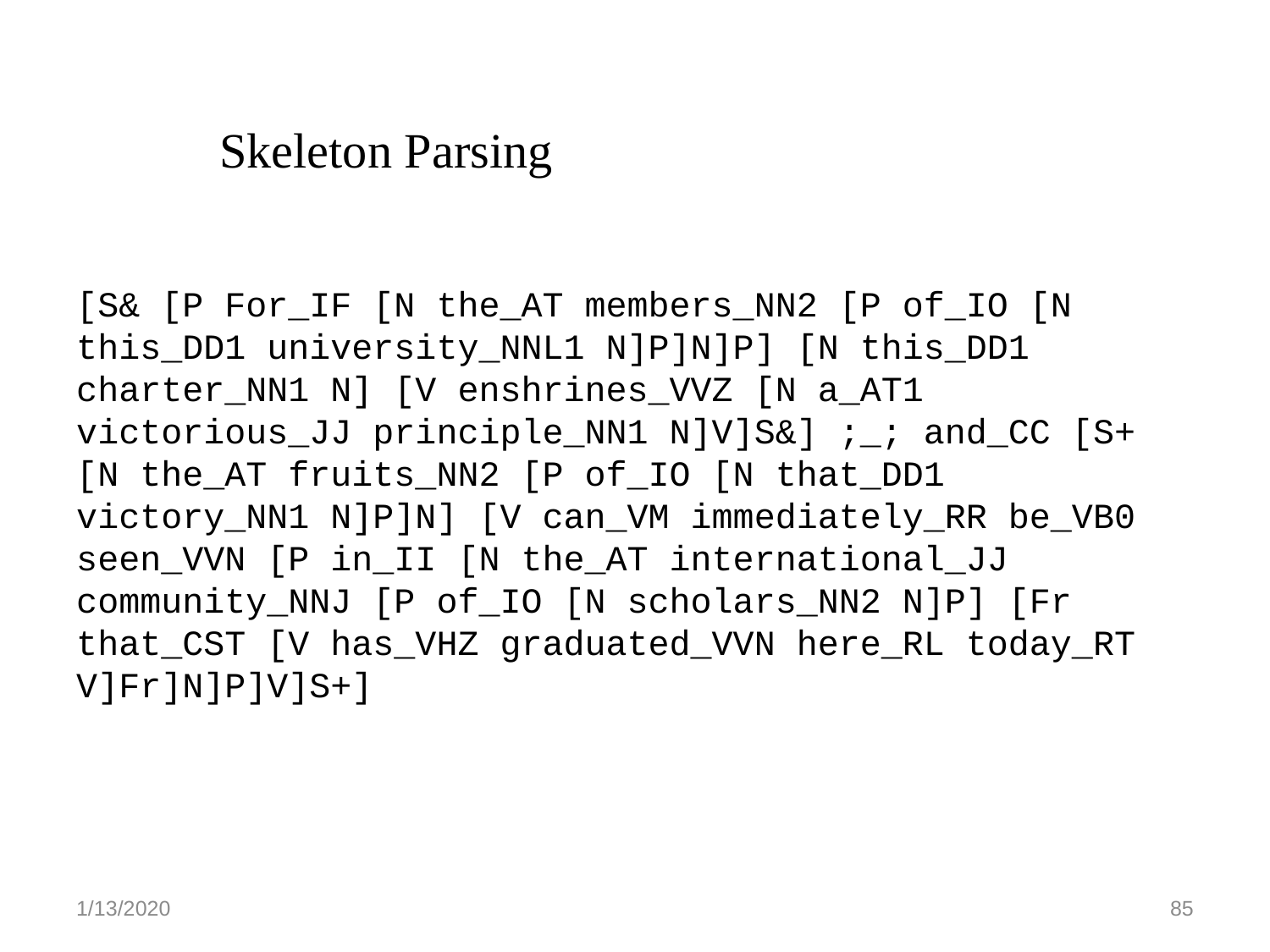

# Skeleton Parsing

[S& [P For_IF [N the_AT members_NN2 [P of_IO [N this_DD1 university_NNL1 N]P]N]P] [N this_DD1 charter_NN1 N] [V enshrines_VVZ [N a_AT1 victorious_JJ principle_NN1 N]V]S&] ;_; and_CC [S+[N the_AT fruits_NN2 [P of_IO [N that_DD1 victory_NN1 N]P]N] [V can_VM immediately_RR be_VB0 seen_VVN [P in_II [N the_AT international_JJ community_NNJ [P of_IO [N scholars_NN2 N]P] [Fr that_CST [V has_VHZ graduated_VVN here_RL today_RT V]Fr]N]P]V]S+]
1/13/2020
85